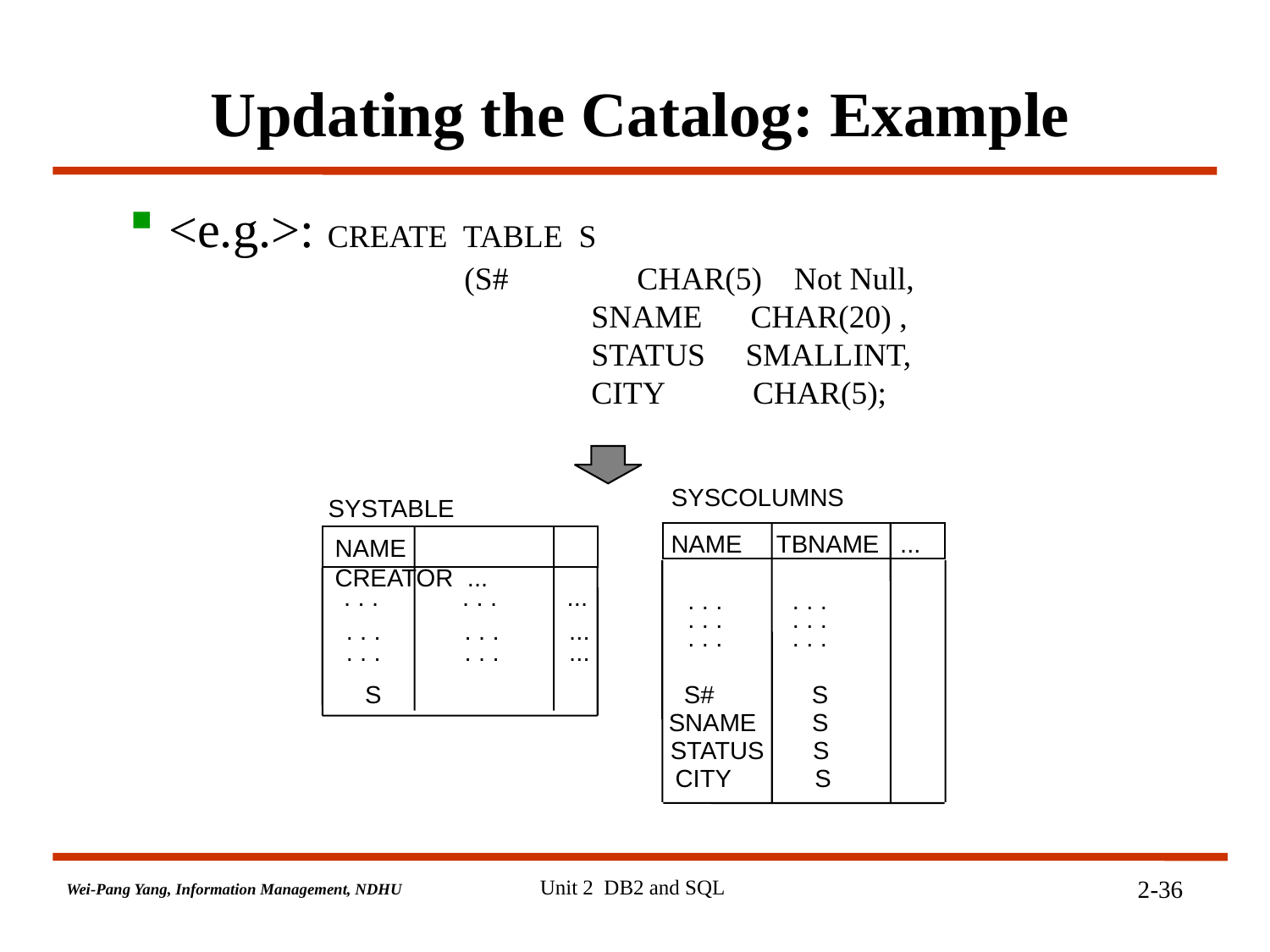

# Updating the Catalog: Example
<e.g.>: CREATE  TABLE  S  			                                              	                     (S#                CHAR(5)    Not Null, 		                                          	                     SNAME      CHAR(20) , 		                                        	                     STATUS     SMALLINT, 		                                        	                     CITY           CHAR(5);

SYSCOLUMNS
SYSTABLE

NAME   CREATOR  ...

  . . .            . . .          ...
  . . .            . . .          ...

  . . .            . . .          ...
S

NAME     TBNAME   ...

. . .          . . .
. . .          . . .
. . .          . . .
  S#              S
 SNAME        S
 STATUS       S
  CITY            S

Unit 2  DB2 and SQL